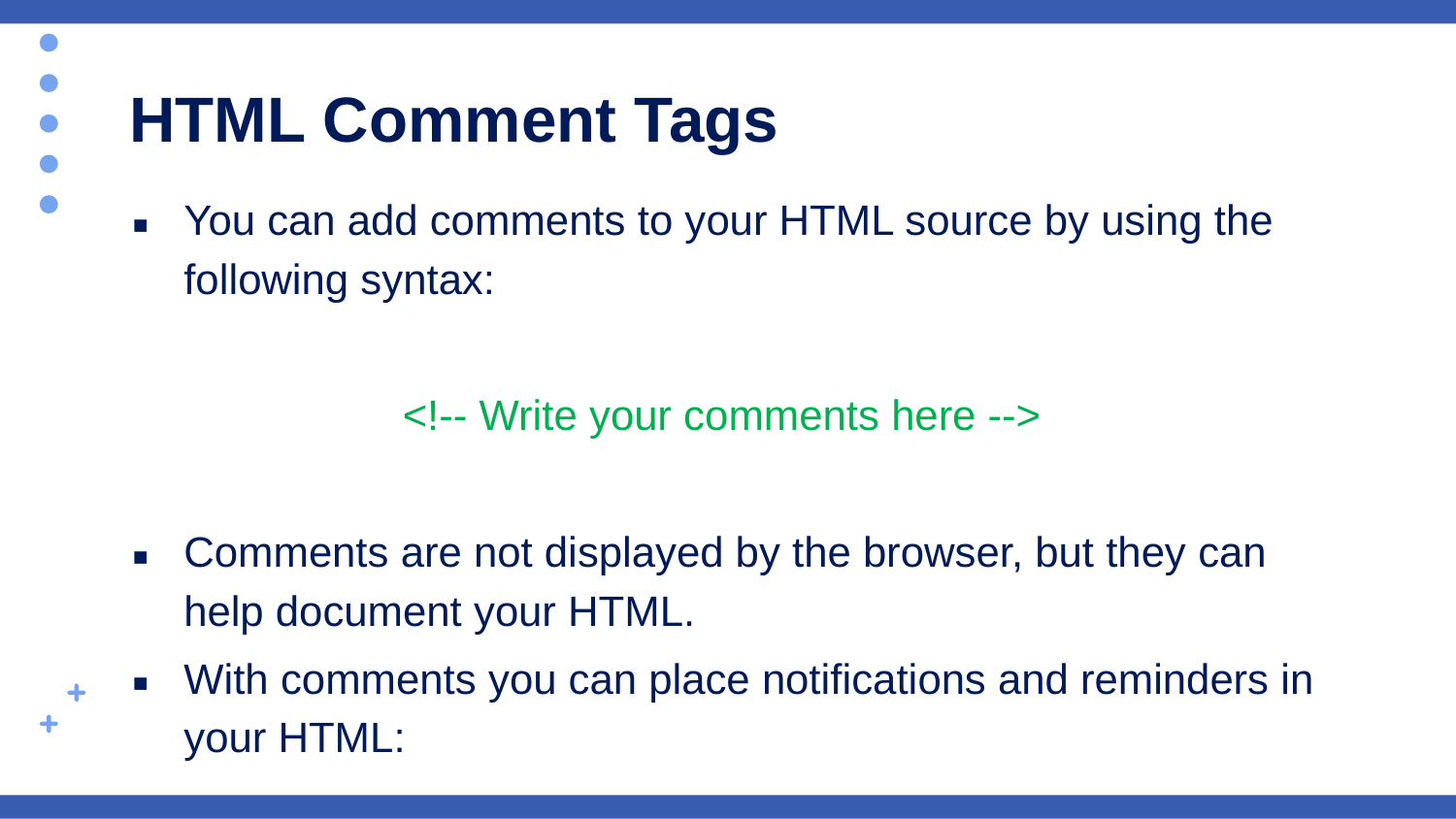

# HTML Comment Tags
You can add comments to your HTML source by using the following syntax:

<!-- Write your comments here -->

Comments are not displayed by the browser, but they can help document your HTML.
With comments you can place notifications and reminders in your HTML: